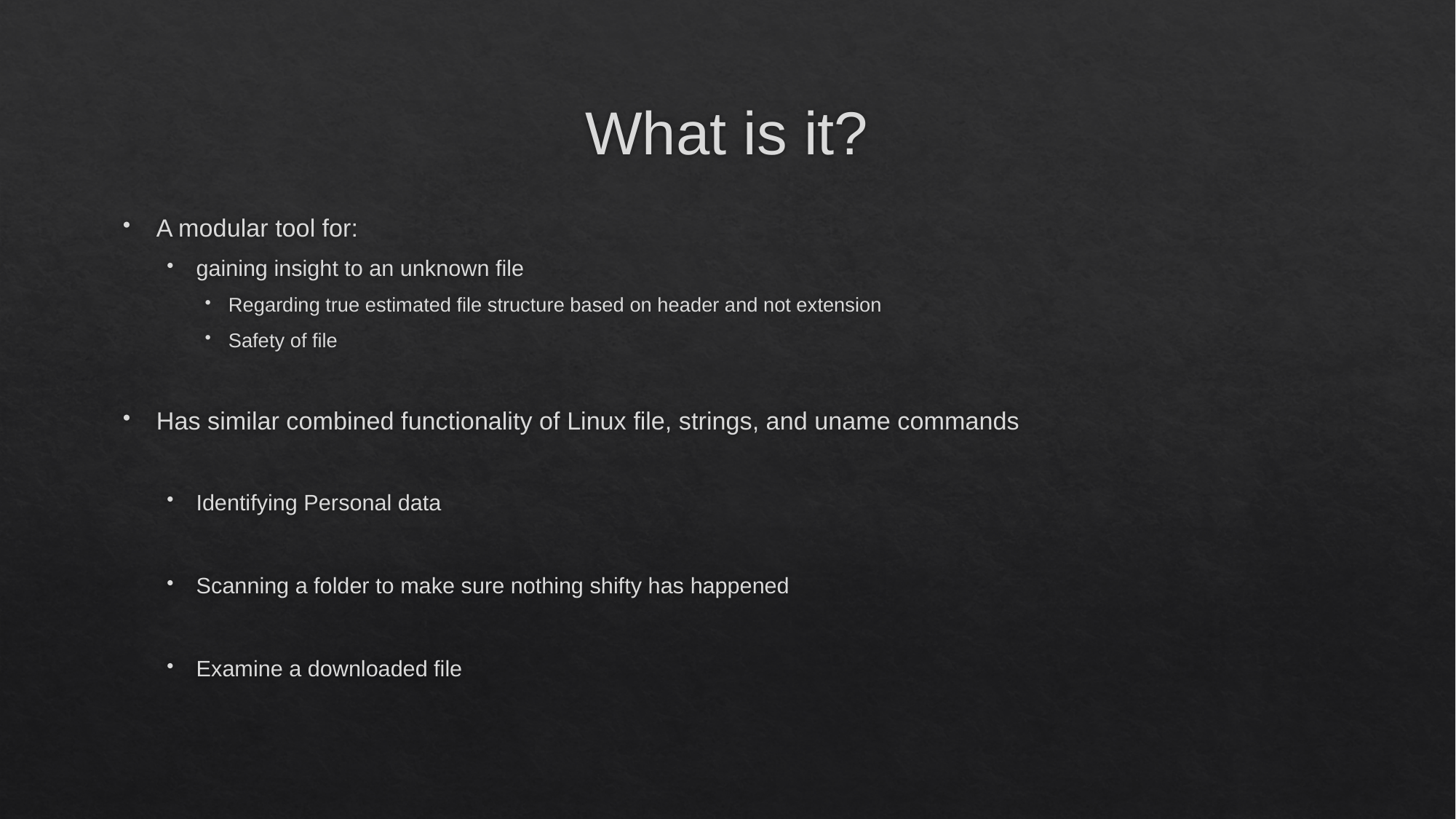

# What is it?
A modular tool for:
gaining insight to an unknown file
Regarding true estimated file structure based on header and not extension
Safety of file

Has similar combined functionality of Linux file, strings, and uname commands

Identifying Personal data

Scanning a folder to make sure nothing shifty has happened

Examine a downloaded file